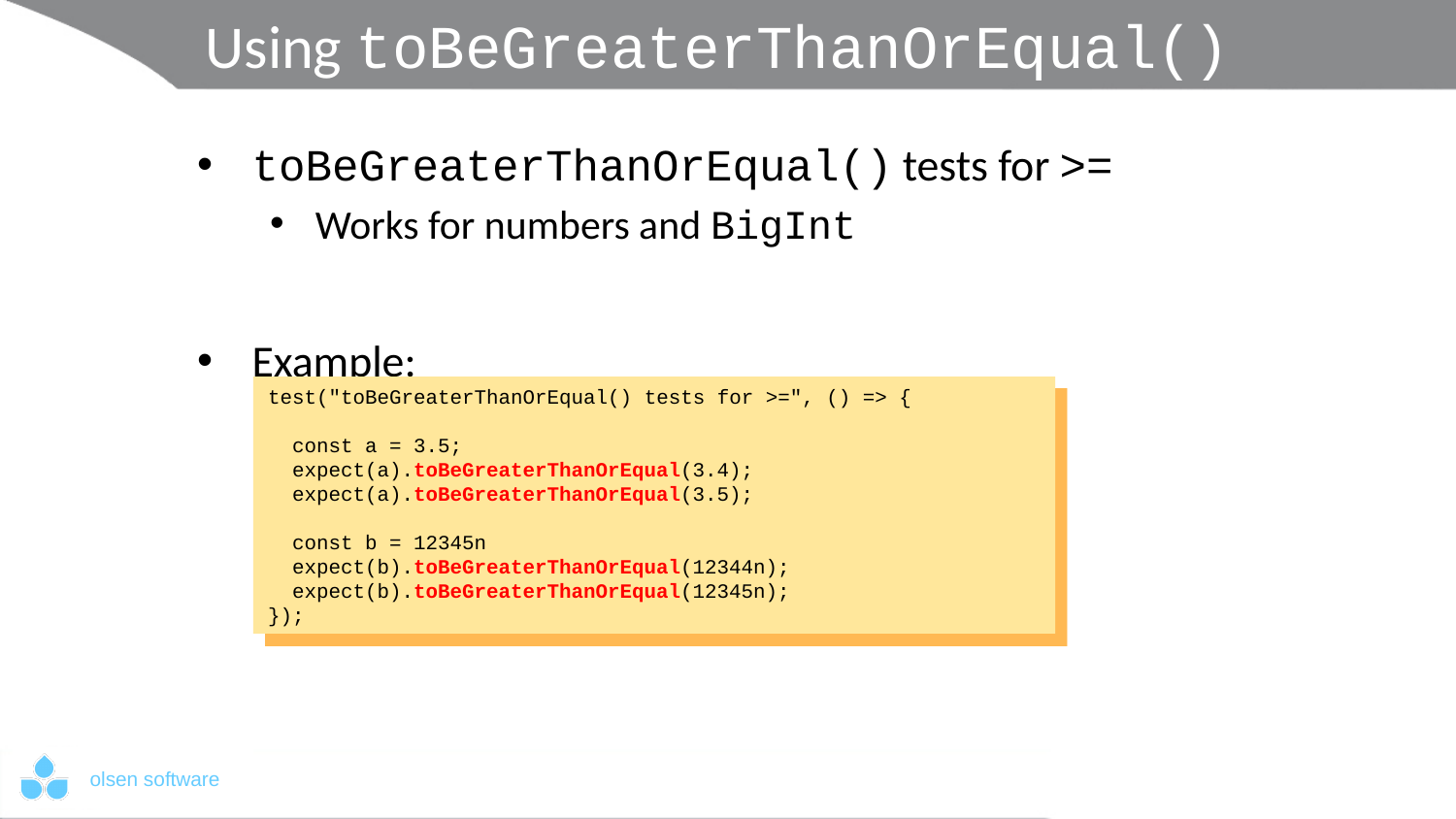

# Using toBeGreaterThanOrEqual()
toBeGreaterThanOrEqual() tests for >=
Works for numbers and BigInt

Example:
test("toBeGreaterThanOrEqual() tests for >=", () => {

  const a = 3.5;
  expect(a).toBeGreaterThanOrEqual(3.4);
  expect(a).toBeGreaterThanOrEqual(3.5);

  const b = 12345n
  expect(b).toBeGreaterThanOrEqual(12344n);
  expect(b).toBeGreaterThanOrEqual(12345n);
});